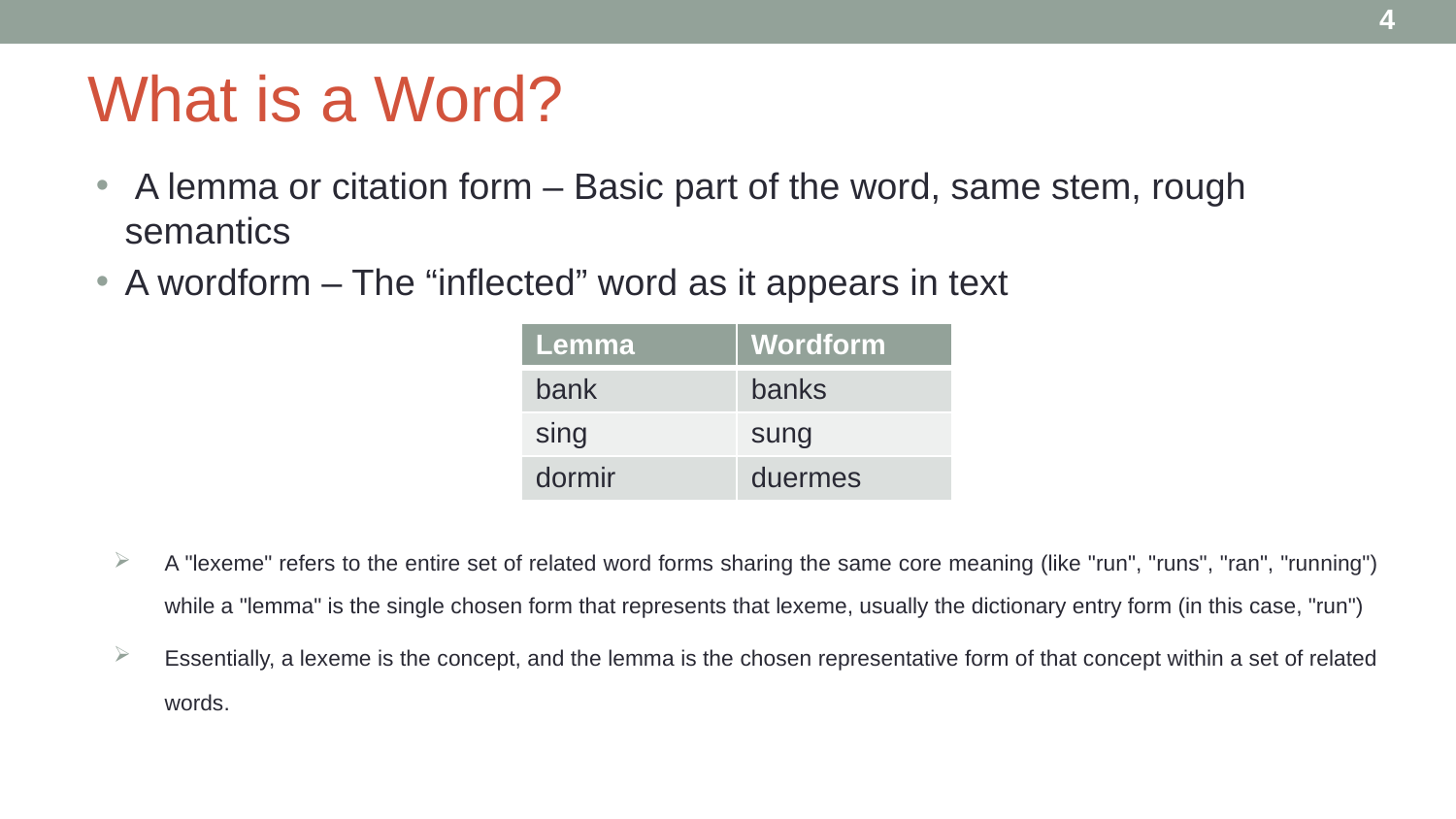

4
# What is a Word?
 A lemma or citation form – Basic part of the word, same stem, rough semantics
A wordform – The “inflected” word as it appears in text

A "lexeme" refers to the entire set of related word forms sharing the same core meaning (like "run", "runs", "ran", "running") while a "lemma" is the single chosen form that represents that lexeme, usually the dictionary entry form (in this case, "run")
Essentially, a lexeme is the concept, and the lemma is the chosen representative form of that concept within a set of related words.
| Lemma | Wordform |
| --- | --- |
| bank | banks |
| sing | sung |
| dormir | duermes |